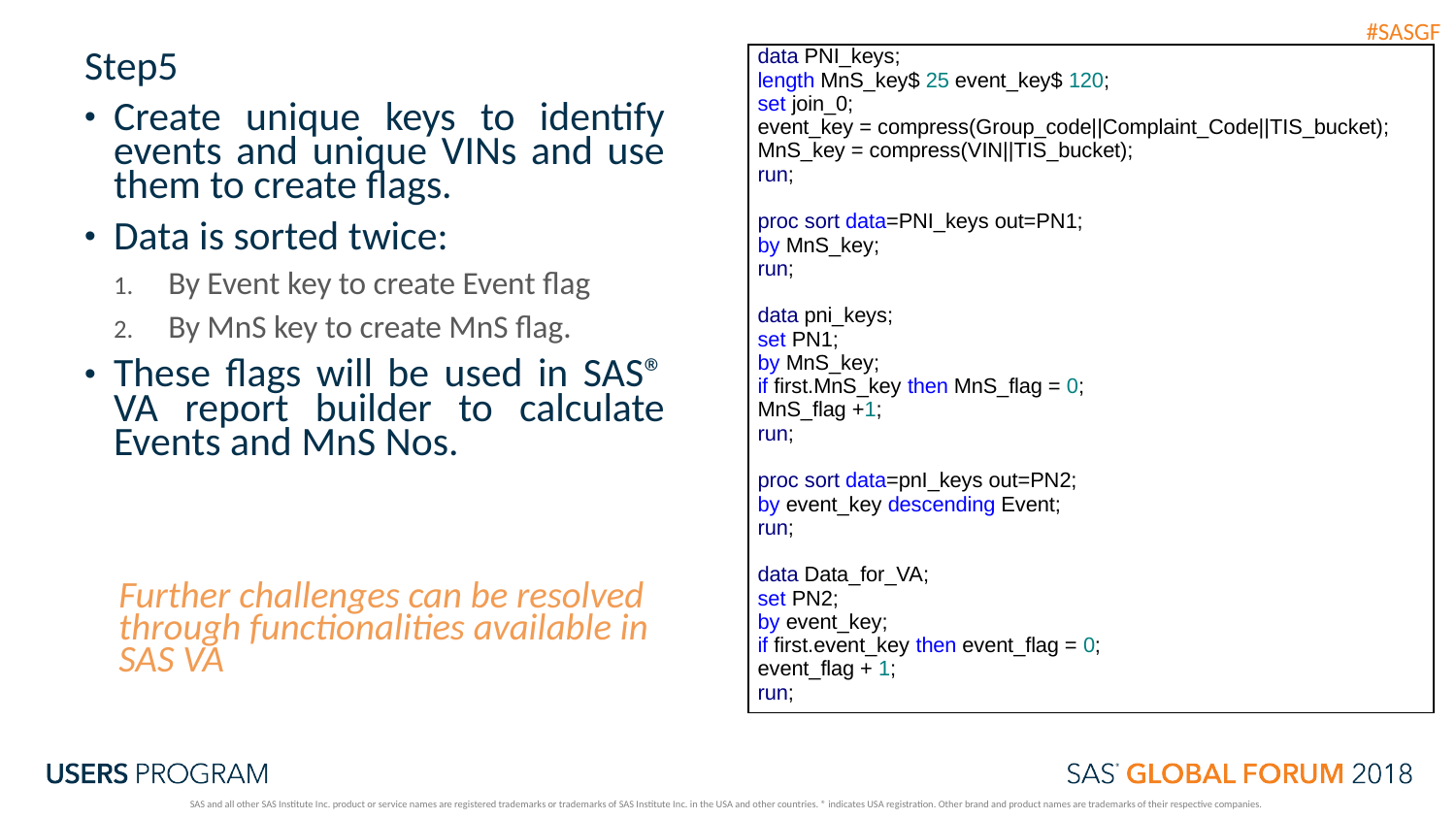

Step5
Create unique keys to identify events and unique VINs and use them to create flags.
Data is sorted twice:
By Event key to create Event flag
By MnS key to create MnS flag.
These flags will be used in SAS® VA report builder to calculate Events and MnS Nos.

| data PNI\_keys; length MnS\_key$ 25 event\_key$ 120; set join\_0; event\_key = compress(Group\_code||Complaint\_Code||TIS\_bucket); MnS\_key = compress(VIN||TIS\_bucket); run;   proc sort data=PNI\_keys out=PN1; by MnS\_key; run;   data pni\_keys; set PN1; by MnS\_key; if first.MnS\_key then MnS\_flag = 0; MnS\_flag +1; run;   proc sort data=pnI\_keys out=PN2; by event\_key descending Event; run;   data Data\_for\_VA; set PN2; by event\_key; if first.event\_key then event\_flag = 0; event\_flag + 1; run; |
| --- |
Further challenges can be resolved through functionalities available in SAS VA